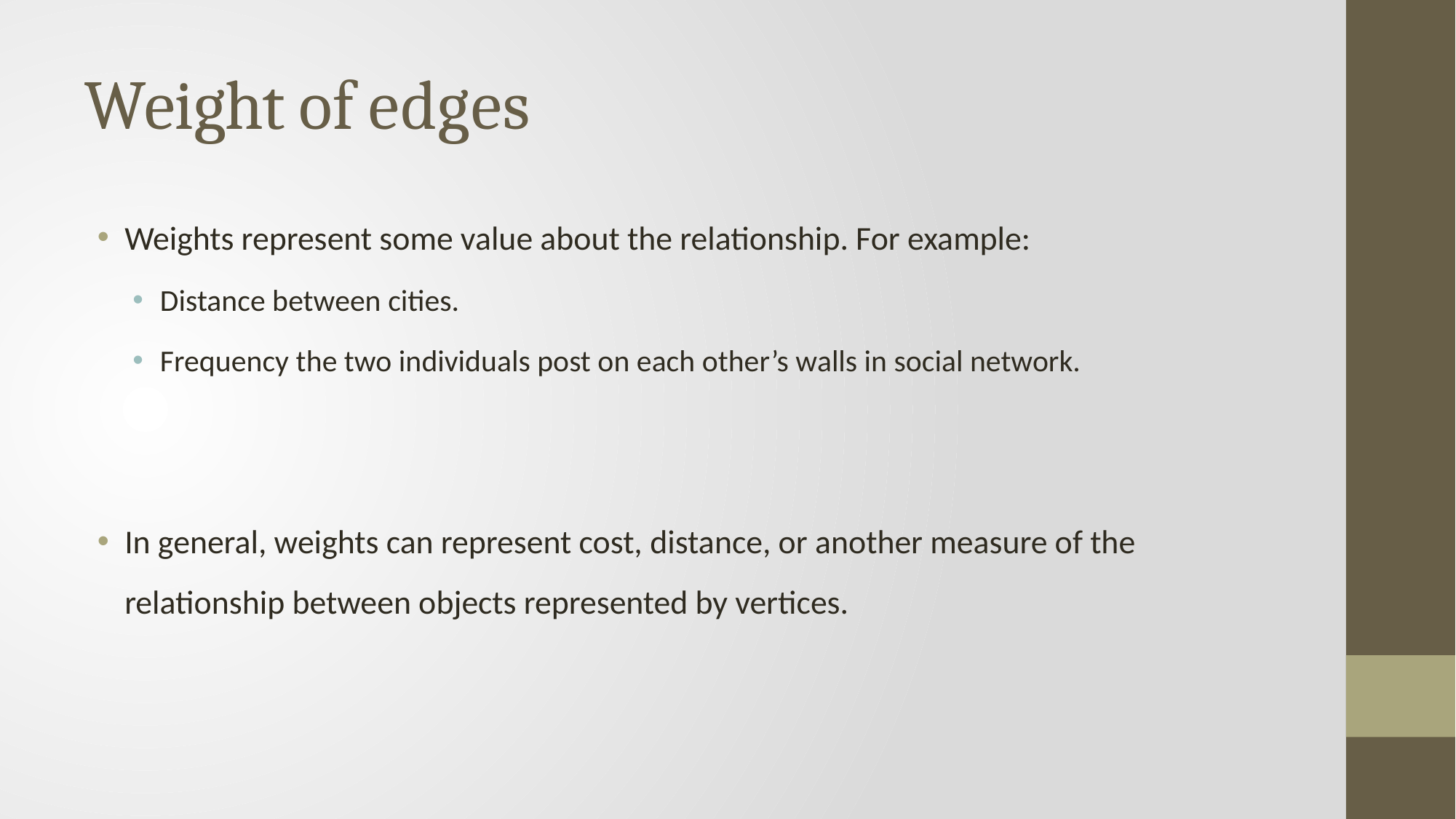

# Weight of edges
Weights represent some value about the relationship. For example:
Distance between cities.
Frequency the two individuals post on each other’s walls in social network.

In general, weights can represent cost, distance, or another measure of the relationship between objects represented by vertices.